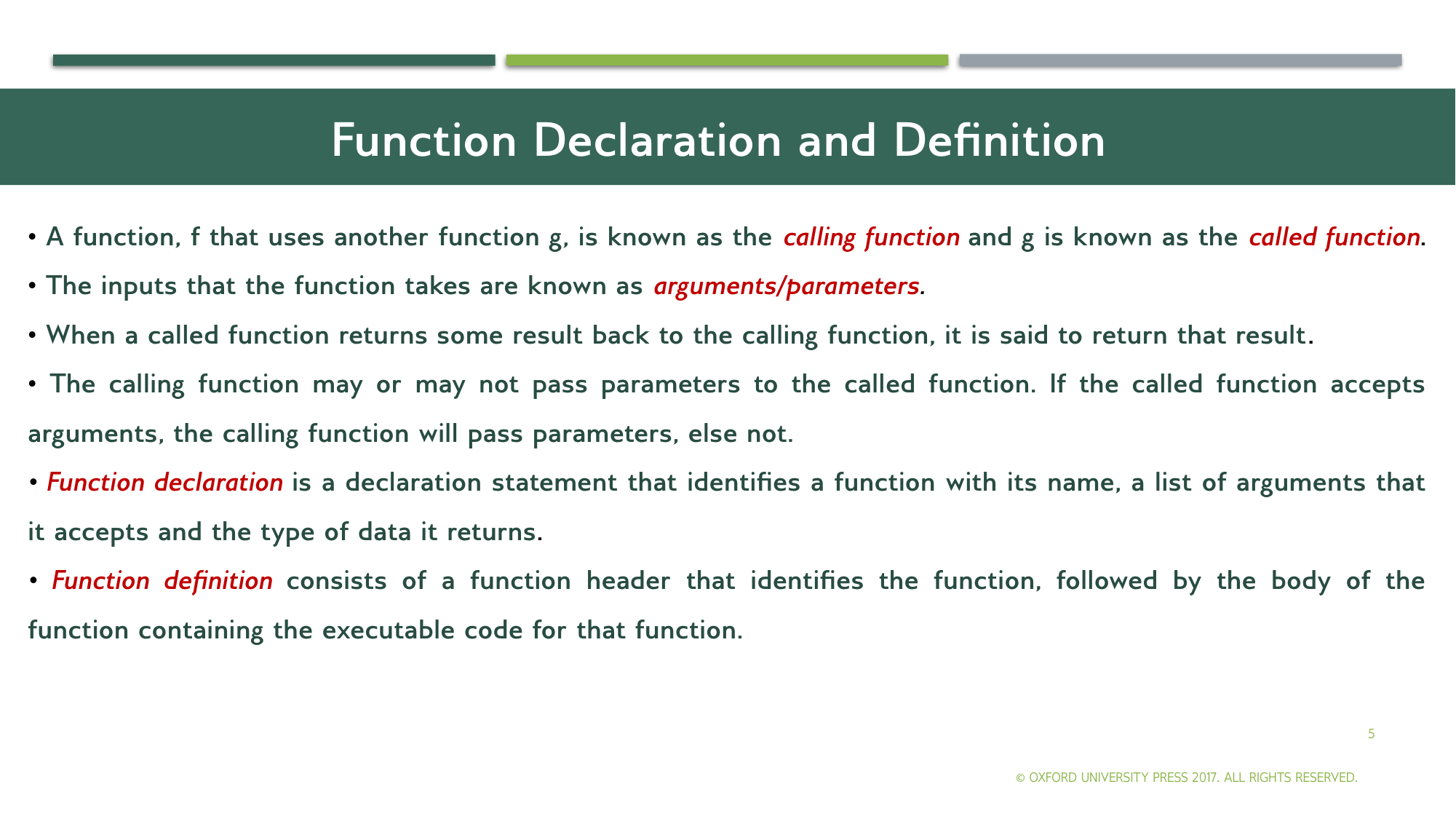

Function Declaration and Definition

• A function, f that uses another function g, is known as the calling function and g is known as the called function.
• The inputs that the function takes are known as arguments/parameters.
• When a called function returns some result back to the calling function, it is said to return that result.
• The calling function may or may not pass parameters to the called function. If the called function accepts arguments, the calling function will pass parameters, else not.
• Function declaration is a declaration statement that identifies a function with its name, a list of arguments that it accepts and the type of data it returns.
• Function definition consists of a function header that identifies the function, followed by the body of the function containing the executable code for that function.
5
© Oxford University Press 2017. All rights reserved.